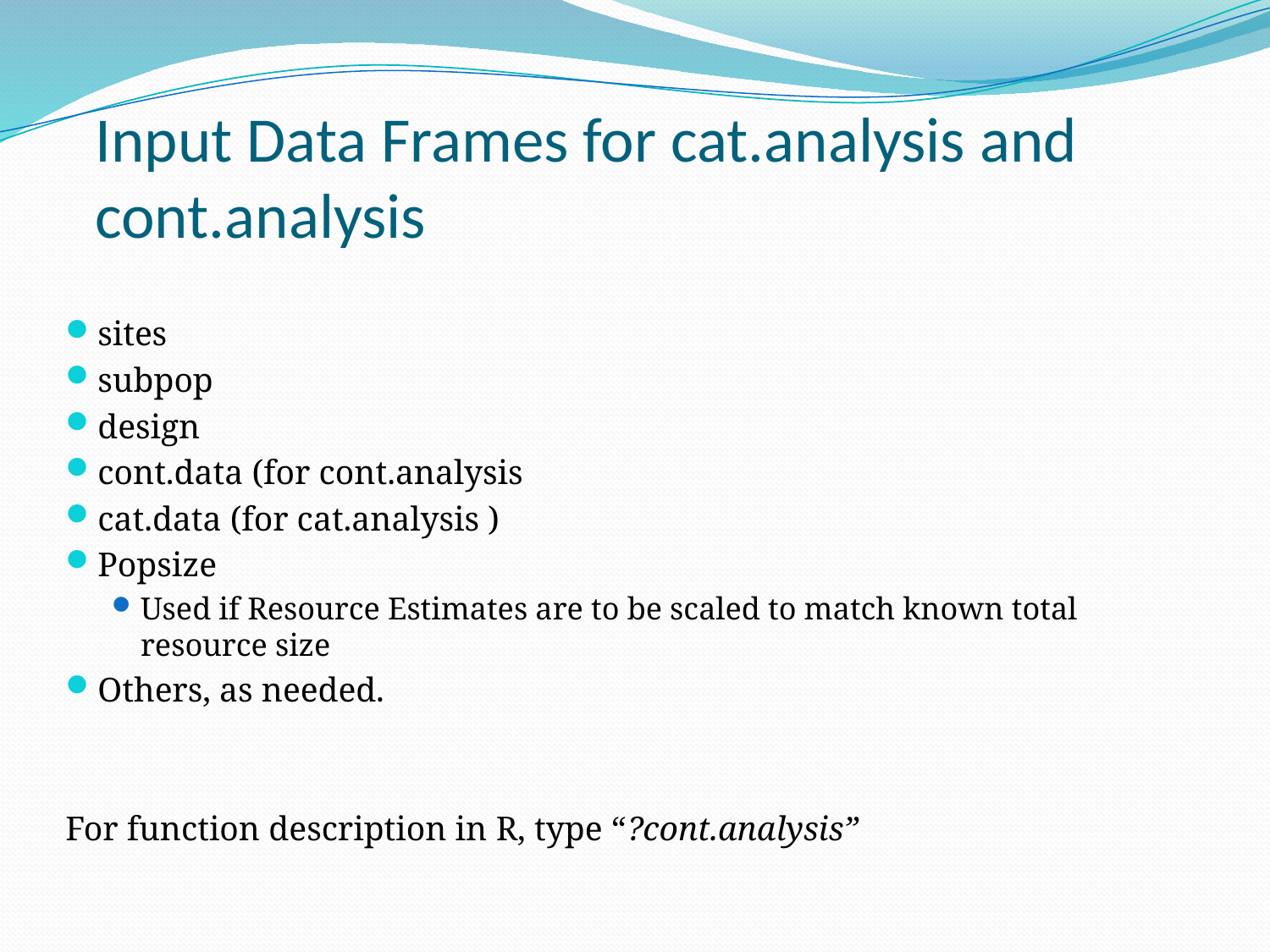

# Input Data Frames for cat.analysis and cont.analysis
sites
subpop
design
cont.data (for cont.analysis
cat.data (for cat.analysis )
Popsize
Used if Resource Estimates are to be scaled to match known total resource size
Others, as needed.

For function description in R, type “?cont.analysis”